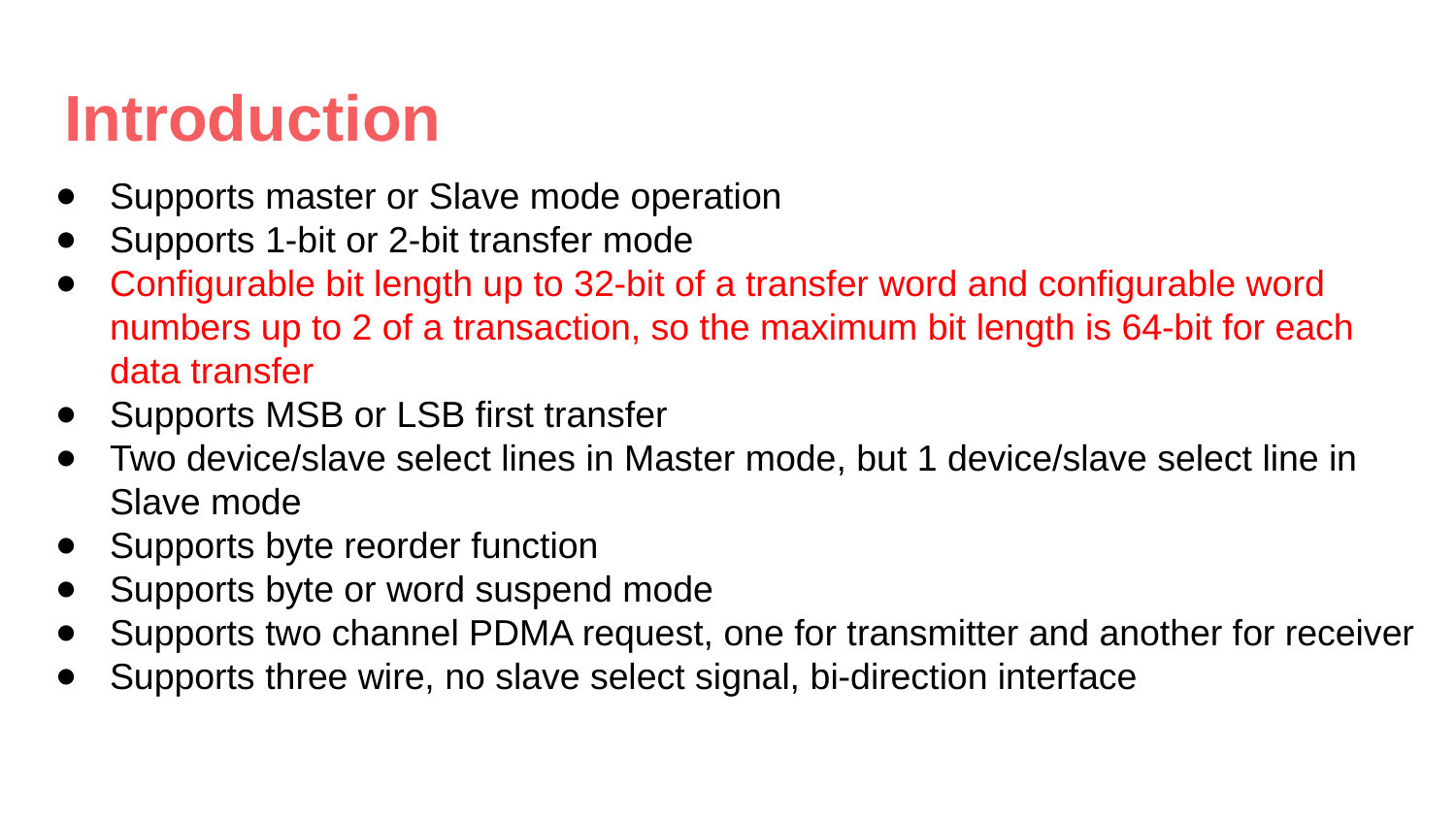

# Introduction

Supports master or Slave mode operation
Supports 1-bit or 2-bit transfer mode
Configurable bit length up to 32-bit of a transfer word and configurable word numbers up to 2 of a transaction, so the maximum bit length is 64-bit for each data transfer
Supports MSB or LSB first transfer
Two device/slave select lines in Master mode, but 1 device/slave select line in Slave mode
Supports byte reorder function
Supports byte or word suspend mode
Supports two channel PDMA request, one for transmitter and another for receiver
Supports three wire, no slave select signal, bi-direction interface